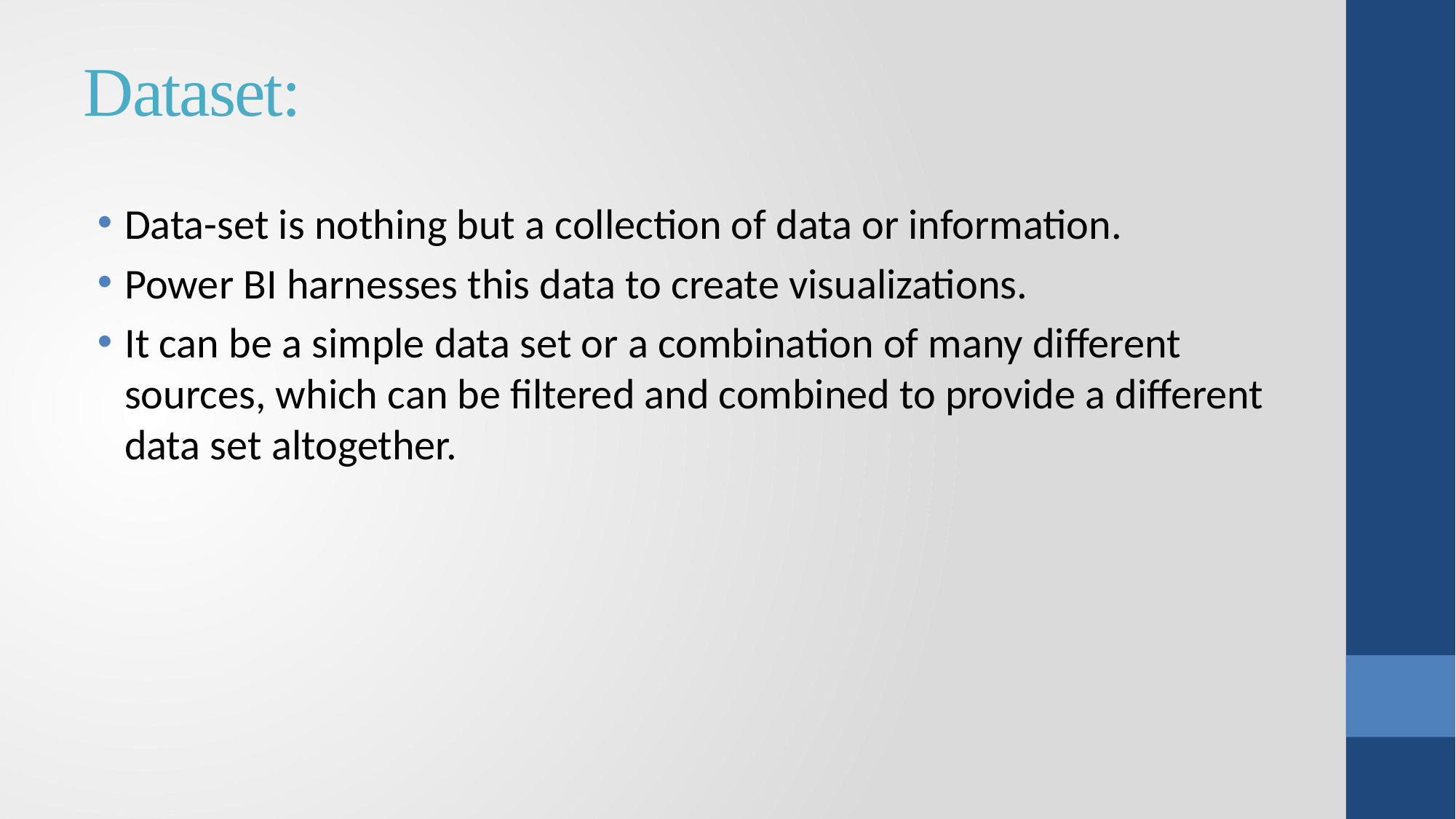

# Dataset:
Data-set is nothing but a collection of data or information.
Power BI harnesses this data to create visualizations.
It can be a simple data set or a combination of many different sources, which can be filtered and combined to provide a different data set altogether.